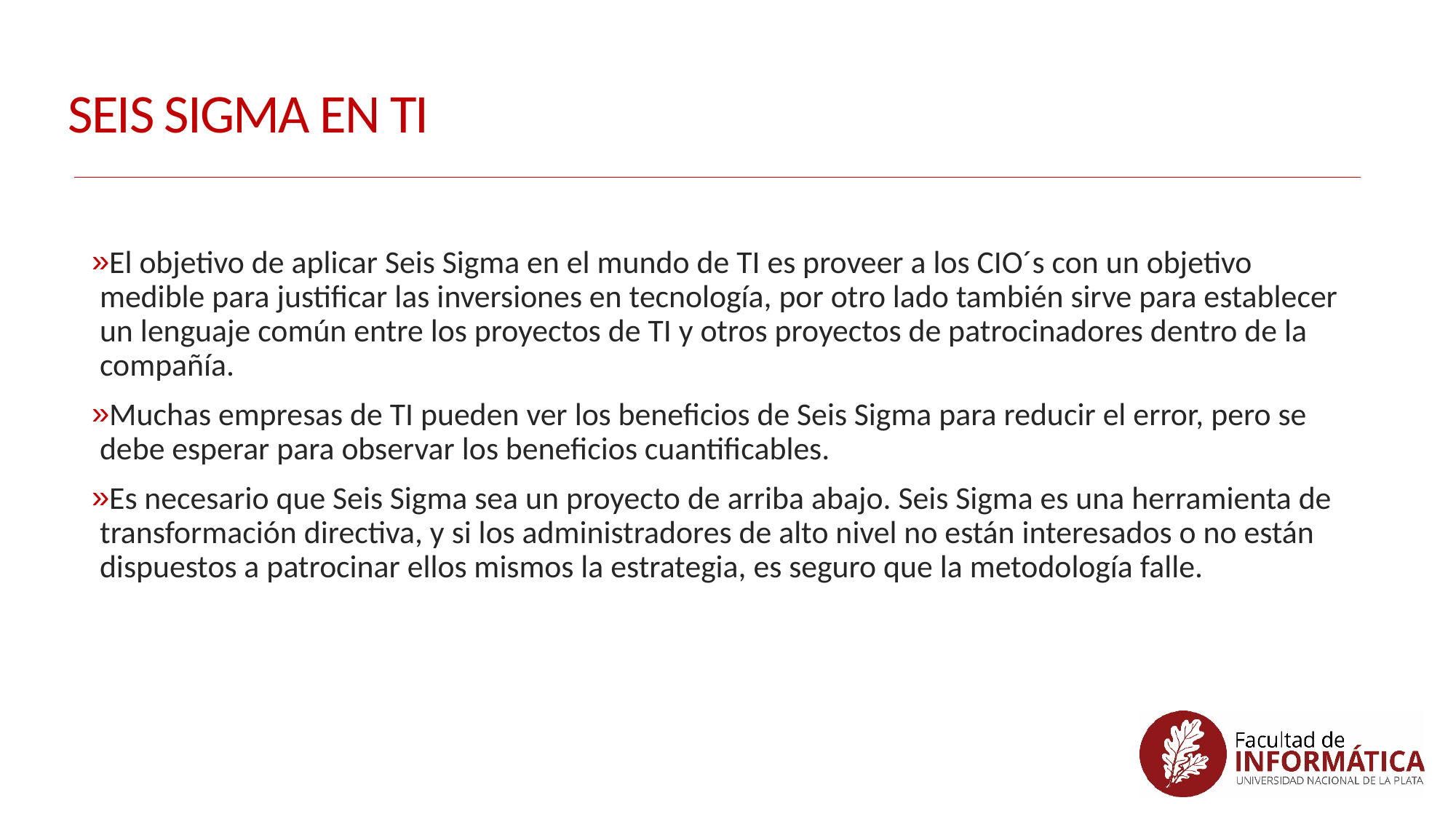

# SEIS SIGMA EN TI
El objetivo de aplicar Seis Sigma en el mundo de TI es proveer a los CIO´s con un objetivo medible para justificar las inversiones en tecnología, por otro lado también sirve para establecer un lenguaje común entre los proyectos de TI y otros proyectos de patrocinadores dentro de la compañía.
Muchas empresas de TI pueden ver los beneficios de Seis Sigma para reducir el error, pero se debe esperar para observar los beneficios cuantificables.
Es necesario que Seis Sigma sea un proyecto de arriba abajo. Seis Sigma es una herramienta de transformación directiva, y si los administradores de alto nivel no están interesados o no están dispuestos a patrocinar ellos mismos la estrategia, es seguro que la metodología falle.